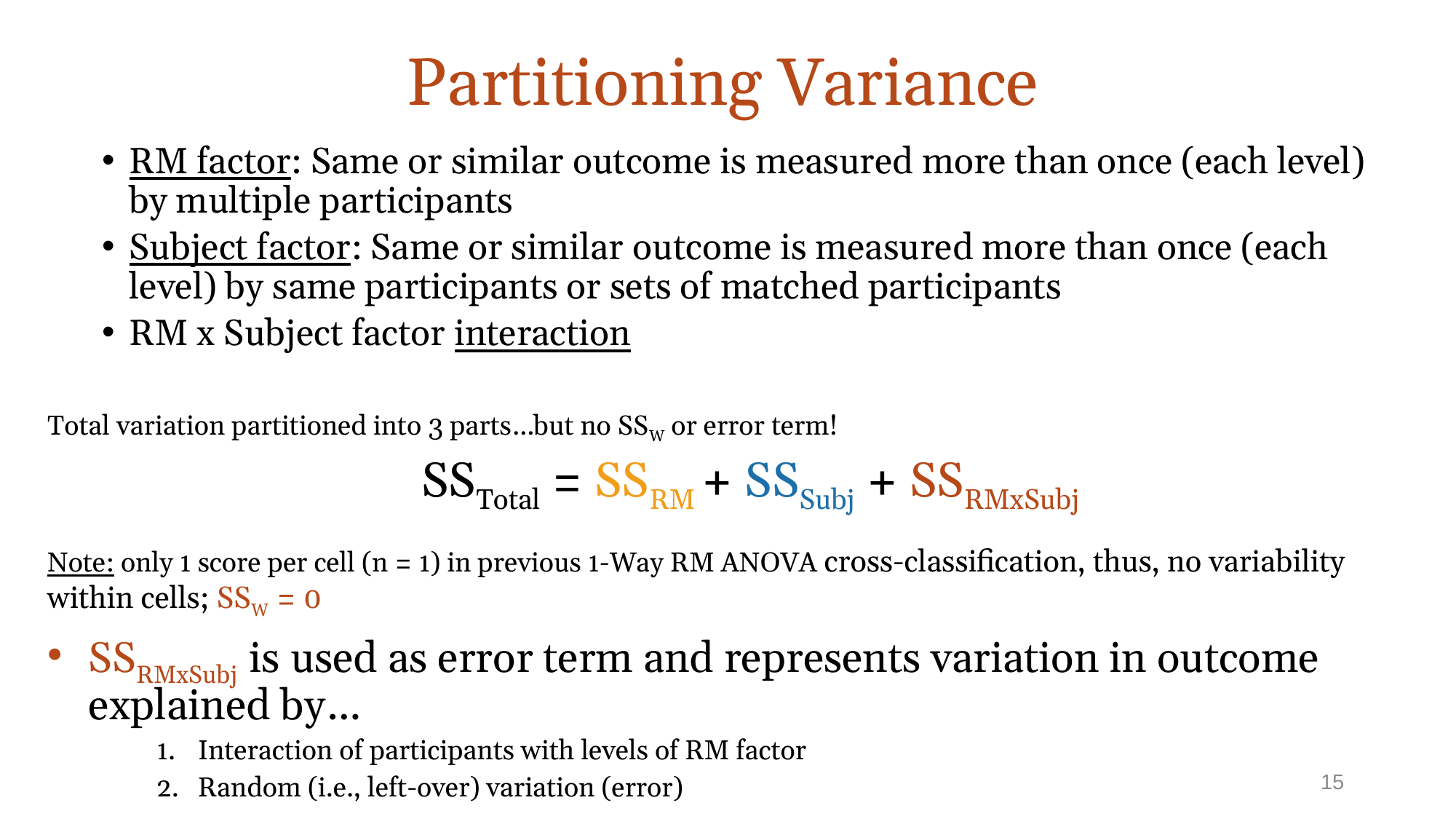

# Partitioning Variance
RM factor: Same or similar outcome is measured more than once (each level) by multiple participants
Subject factor: Same or similar outcome is measured more than once (each level) by same participants or sets of matched participants
RM x Subject factor interaction

Total variation partitioned into 3 parts…but no SSW or error term!
SSTotal = SSRM + SSSubj + SSRMxSubj

Note: only 1 score per cell (n = 1) in previous 1-Way RM ANOVA cross-classification, thus, no variability within cells; SSW  = 0
SSRMxSubj  is used as error term and represents variation in outcome explained by…
Interaction of participants with levels of RM factor
Random (i.e., left-over) variation (error)
15